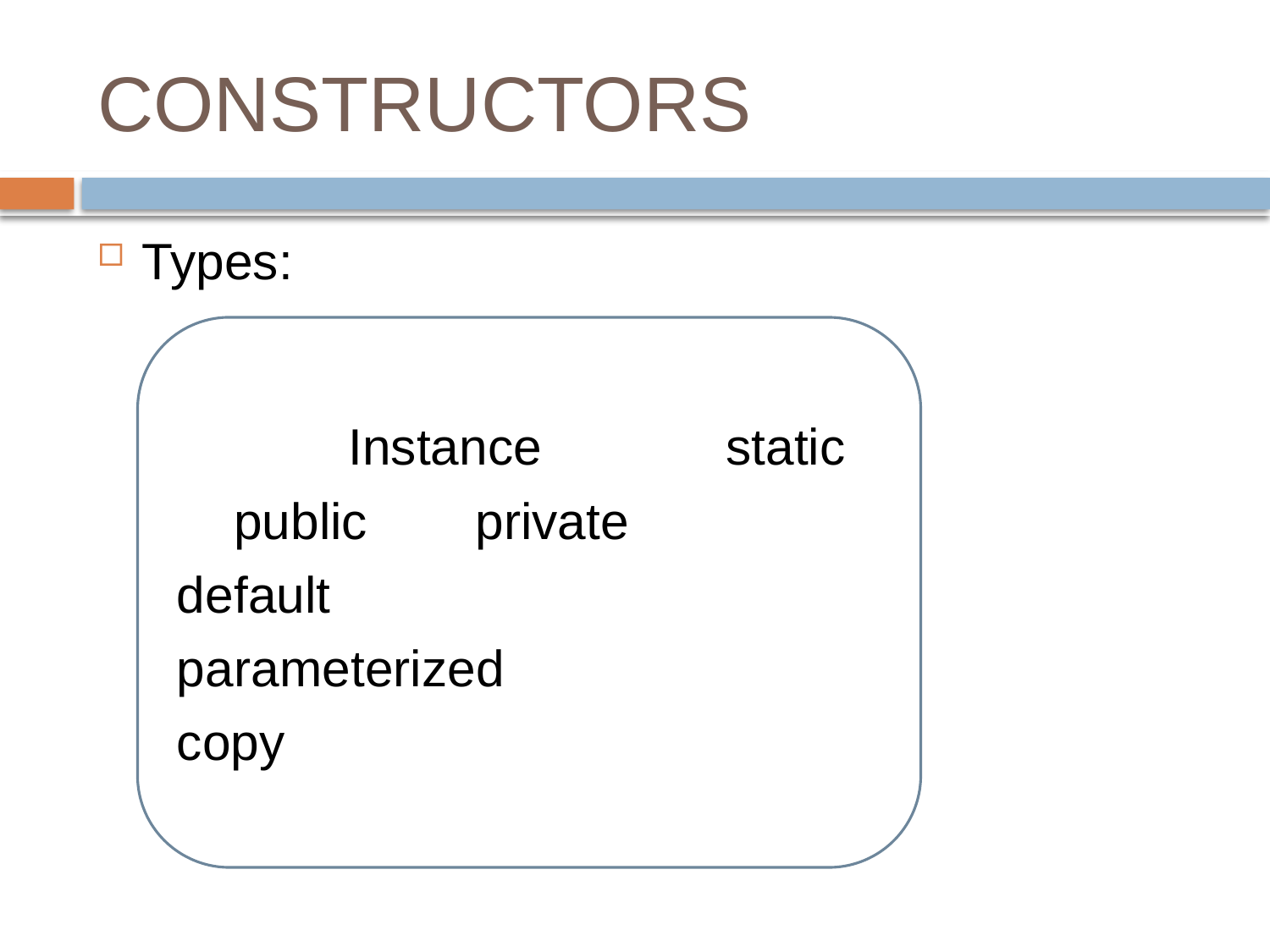

# CONSTRUCTORS
Types:
		Instance             static
    public 	private
default
parameterized
copy